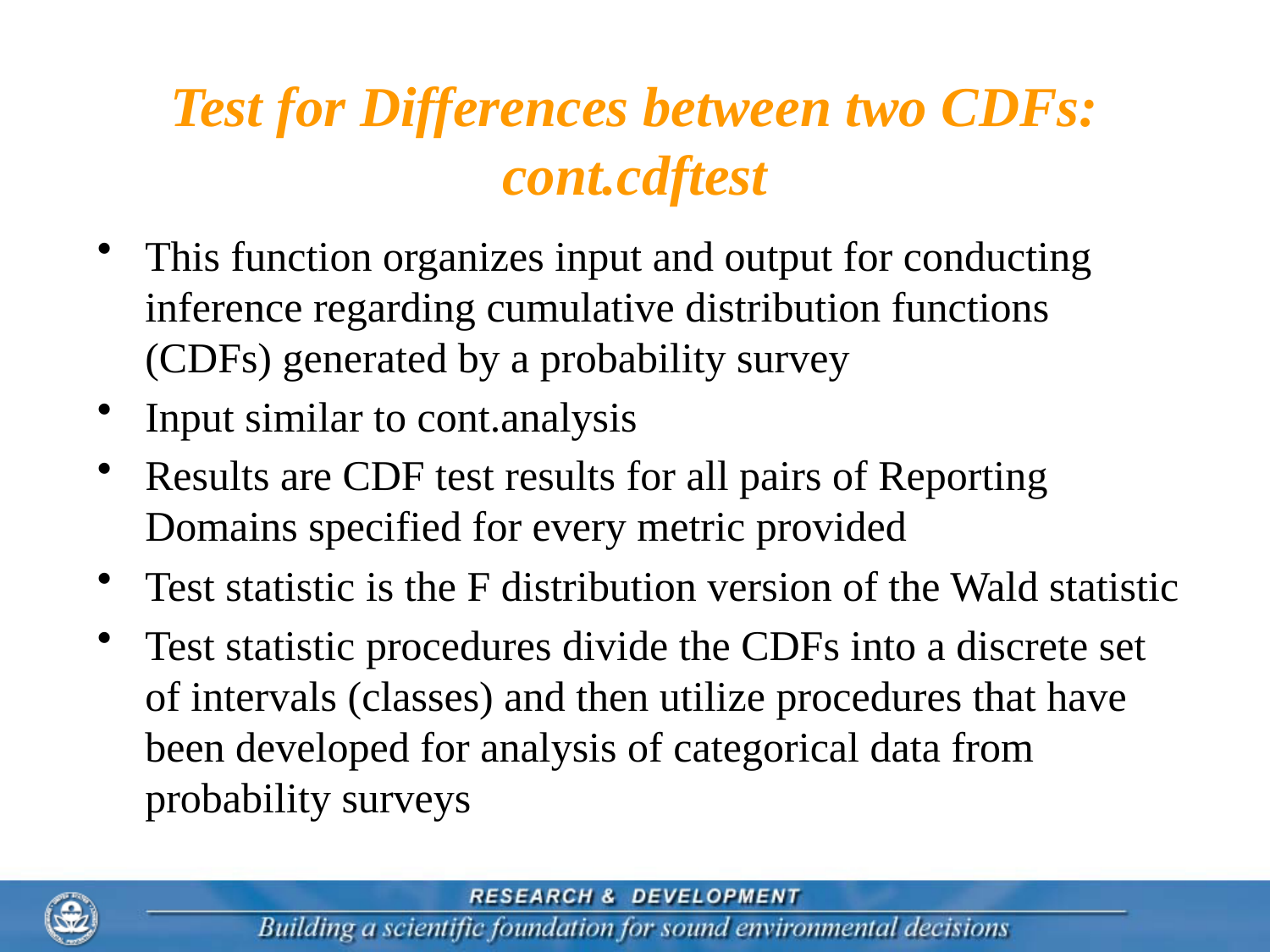

# Test for Differences between two CDFs: cont.cdftest
This function organizes input and output for conducting inference regarding cumulative distribution functions (CDFs) generated by a probability survey
Input similar to cont.analysis
Results are CDF test results for all pairs of Reporting Domains specified for every metric provided
Test statistic is the F distribution version of the Wald statistic
Test statistic procedures divide the CDFs into a discrete set of intervals (classes) and then utilize procedures that have been developed for analysis of categorical data from probability surveys